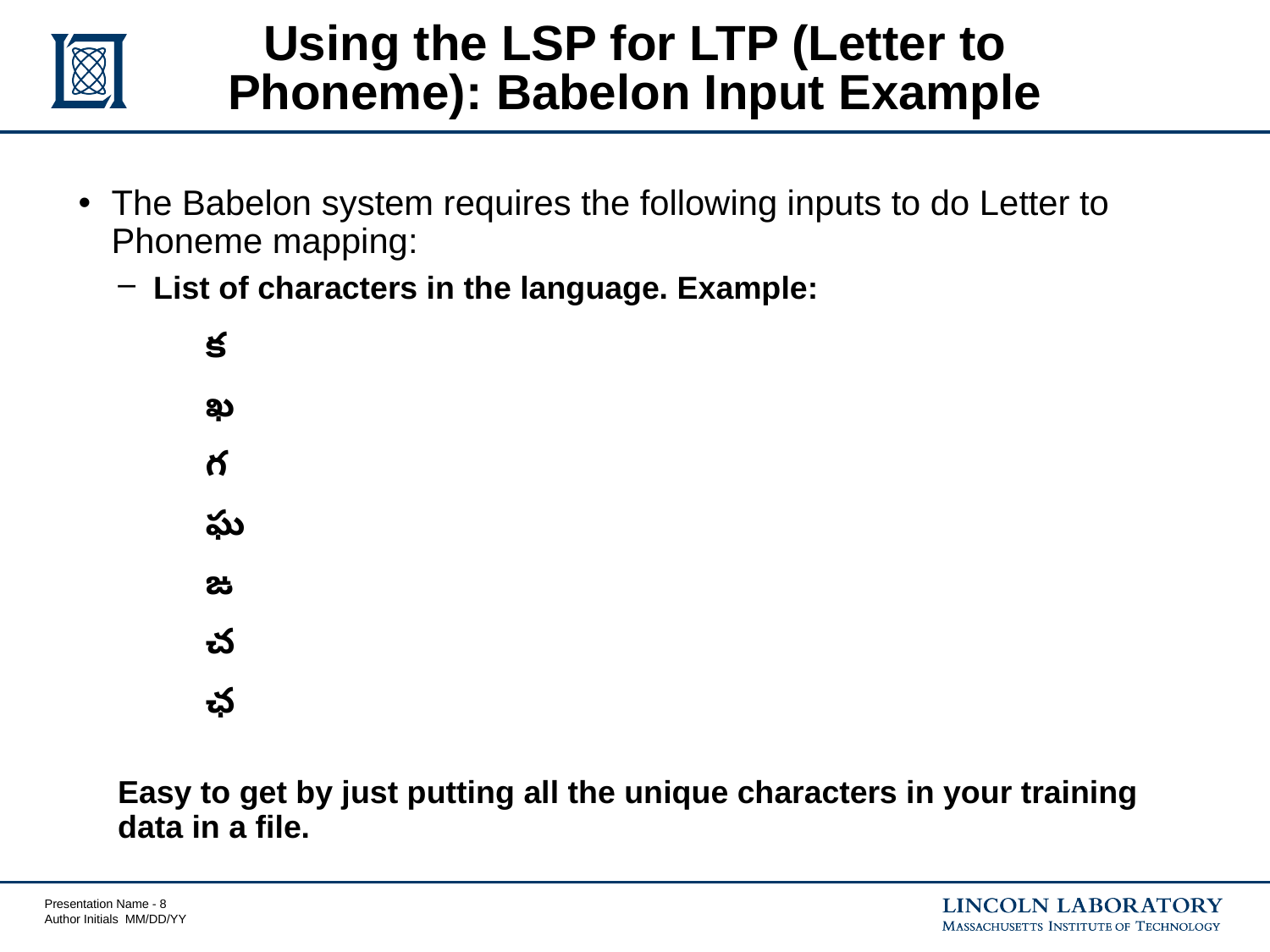

# Using the LSP for LTP (Letter to Phoneme): Babelon Input Example
The Babelon system requires the following inputs to do Letter to Phoneme mapping:
List of characters in the language. Example:
	క
	ఖ
	గ
	ఘ
	ఙ
	చ
	ఛ

Easy to get by just putting all the unique characters in your training data in a file.